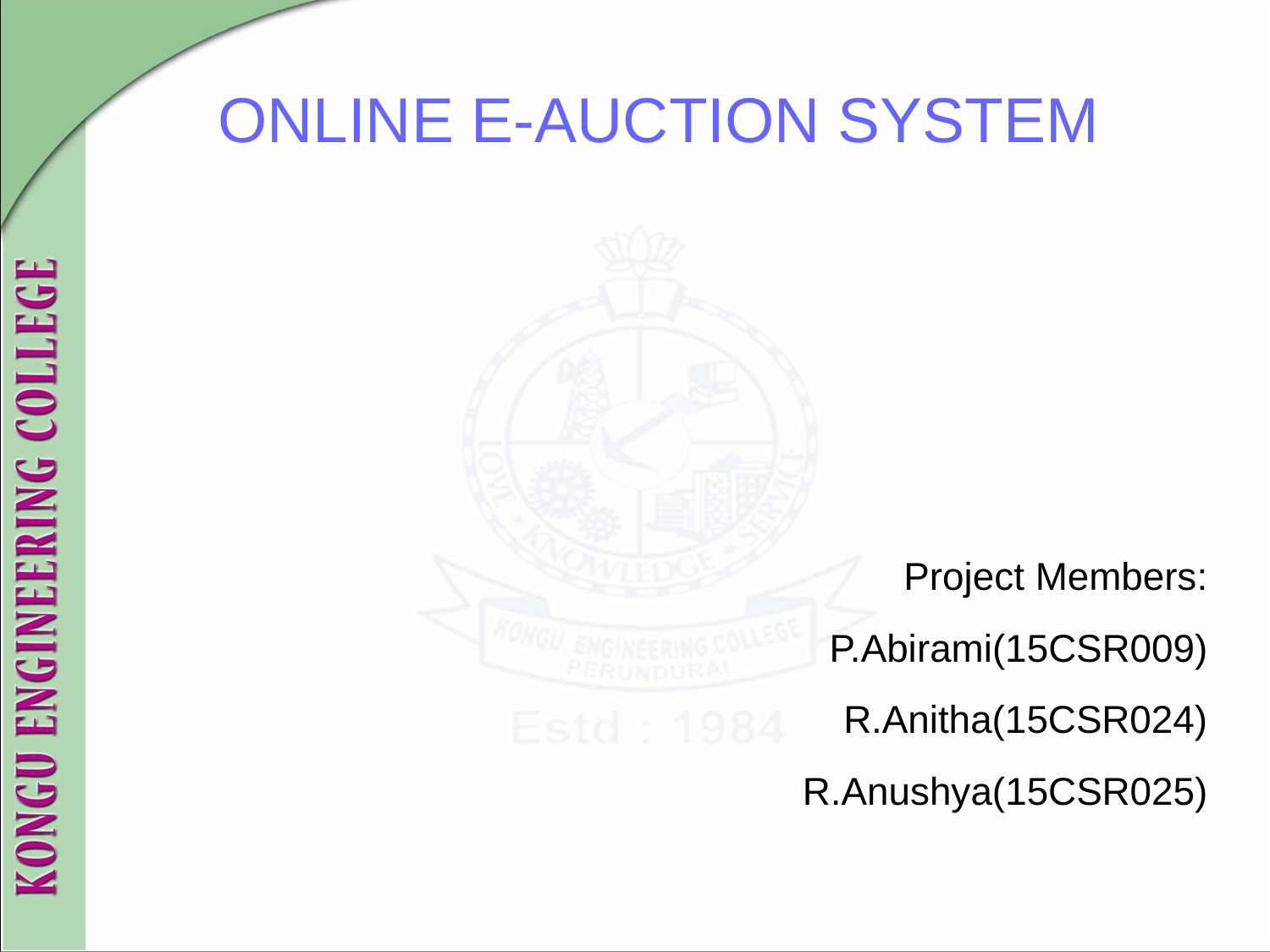

ONLINE E-AUCTION SYSTEM

Project Members:
P.Abirami(15CSR009)
                               R.Anitha(15CSR024)
		R.Anushya(15CSR025)